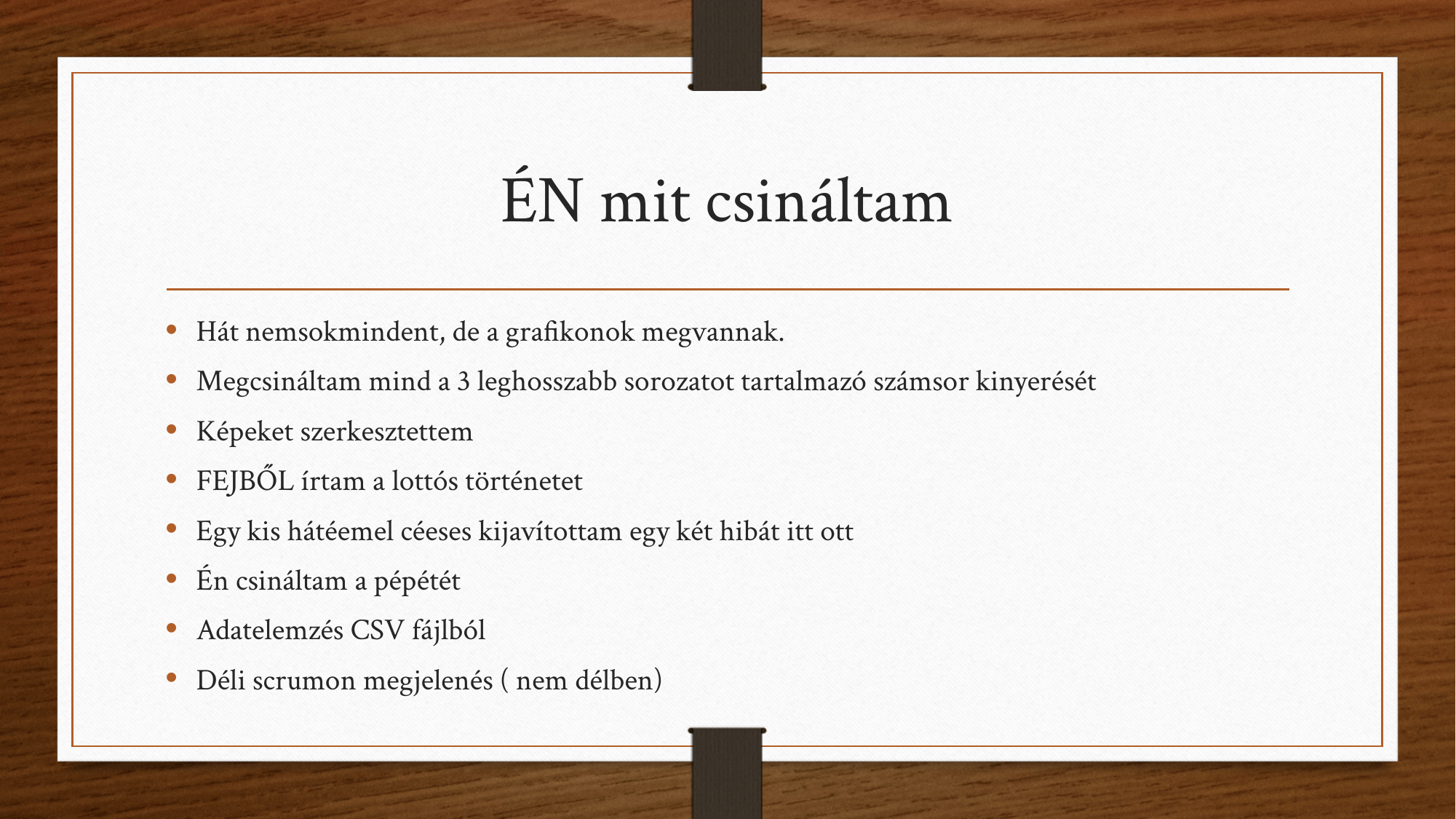

# ÉN mit csináltam
Hát nemsokmindent, de a grafikonok megvannak.
Megcsináltam mind a 3 leghosszabb sorozatot tartalmazó számsor kinyerését
Képeket szerkesztettem
FEJBŐL írtam a lottós történetet
Egy kis hátéemel céeses kijavítottam egy két hibát itt ott
Én csináltam a pépétét
Adatelemzés CSV fájlból
Déli scrumon megjelenés ( nem délben)